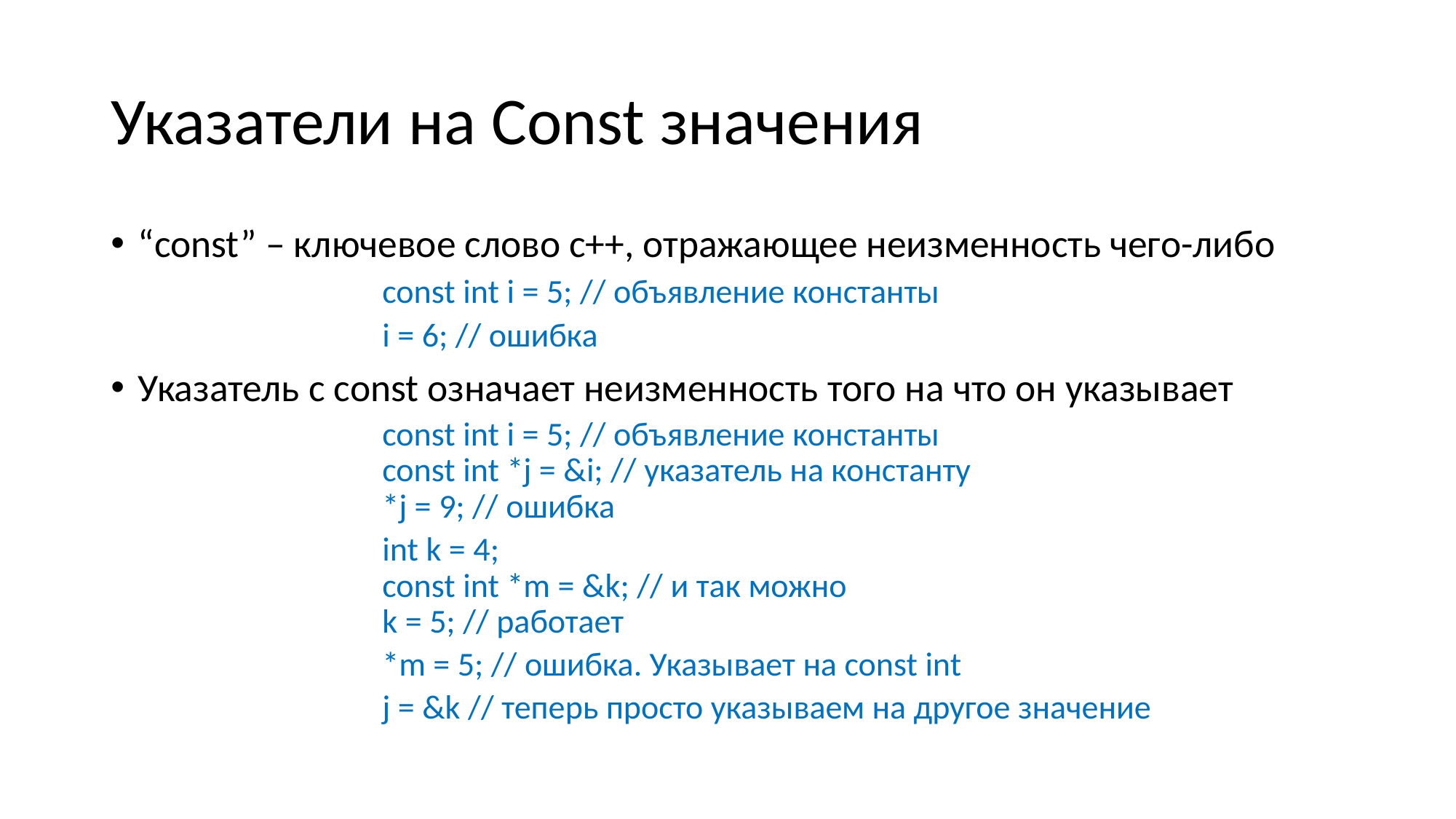

# Указатели на Const значения
“const” – ключевое слово c++, отражающее неизменность чего-либо
const int i = 5; // объявление константы
i = 6; // ошибка
Указатель с const означает неизменность того на что он указывает
const int i = 5; // объявление константы
const int *j = &i; // указатель на константу
*j = 9; // ошибка
int k = 4;
const int *m = &k; // и так можно
k = 5; // работает
*m = 5; // ошибка. Указывает на const int
j = &k // теперь просто указываем на другое значение